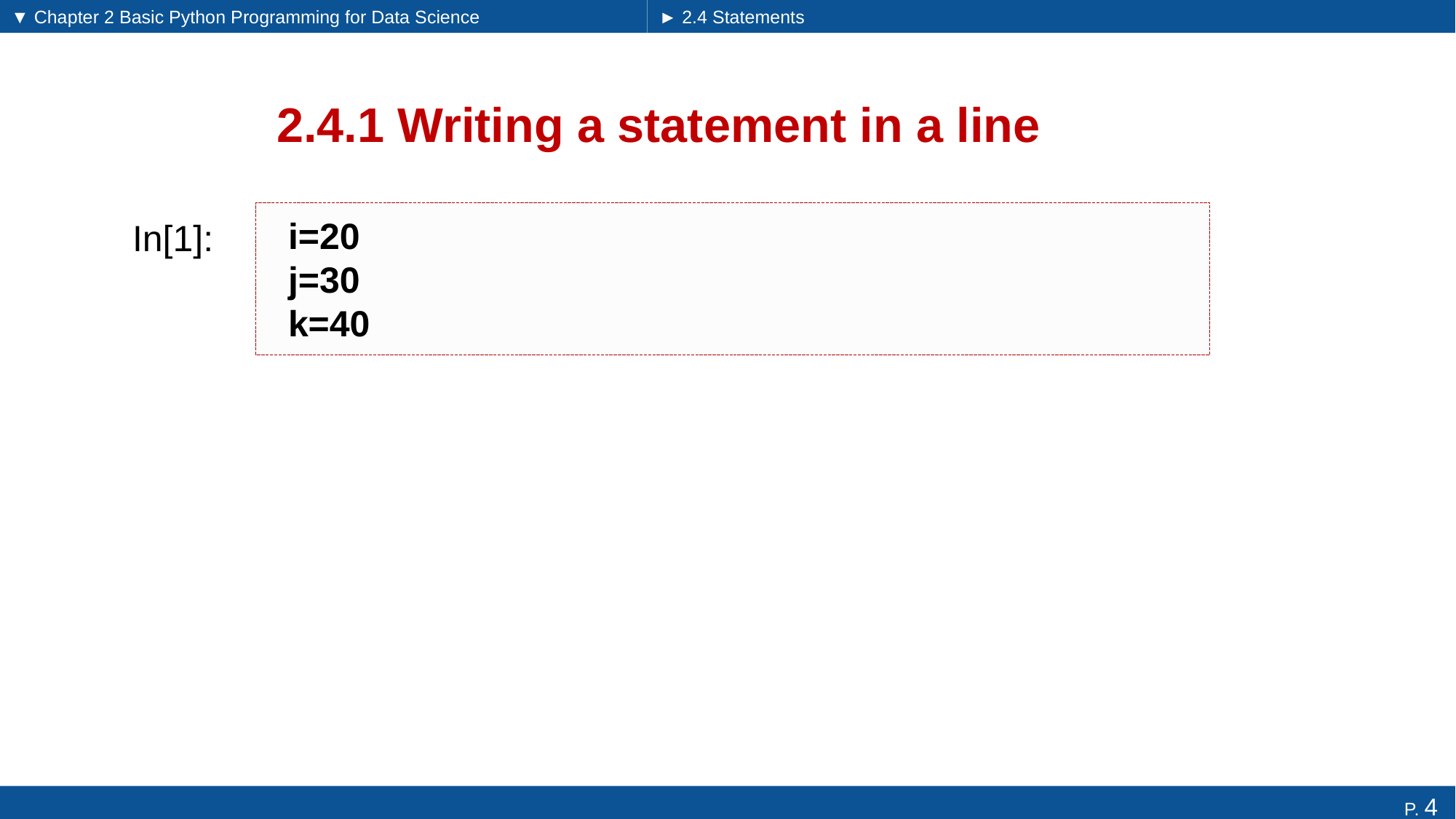

▼ Chapter 2 Basic Python Programming for Data Science
► 2.4 Statements
# 2.4.1 Writing a statement in a line
i=20
j=30
k=40
In[1]: